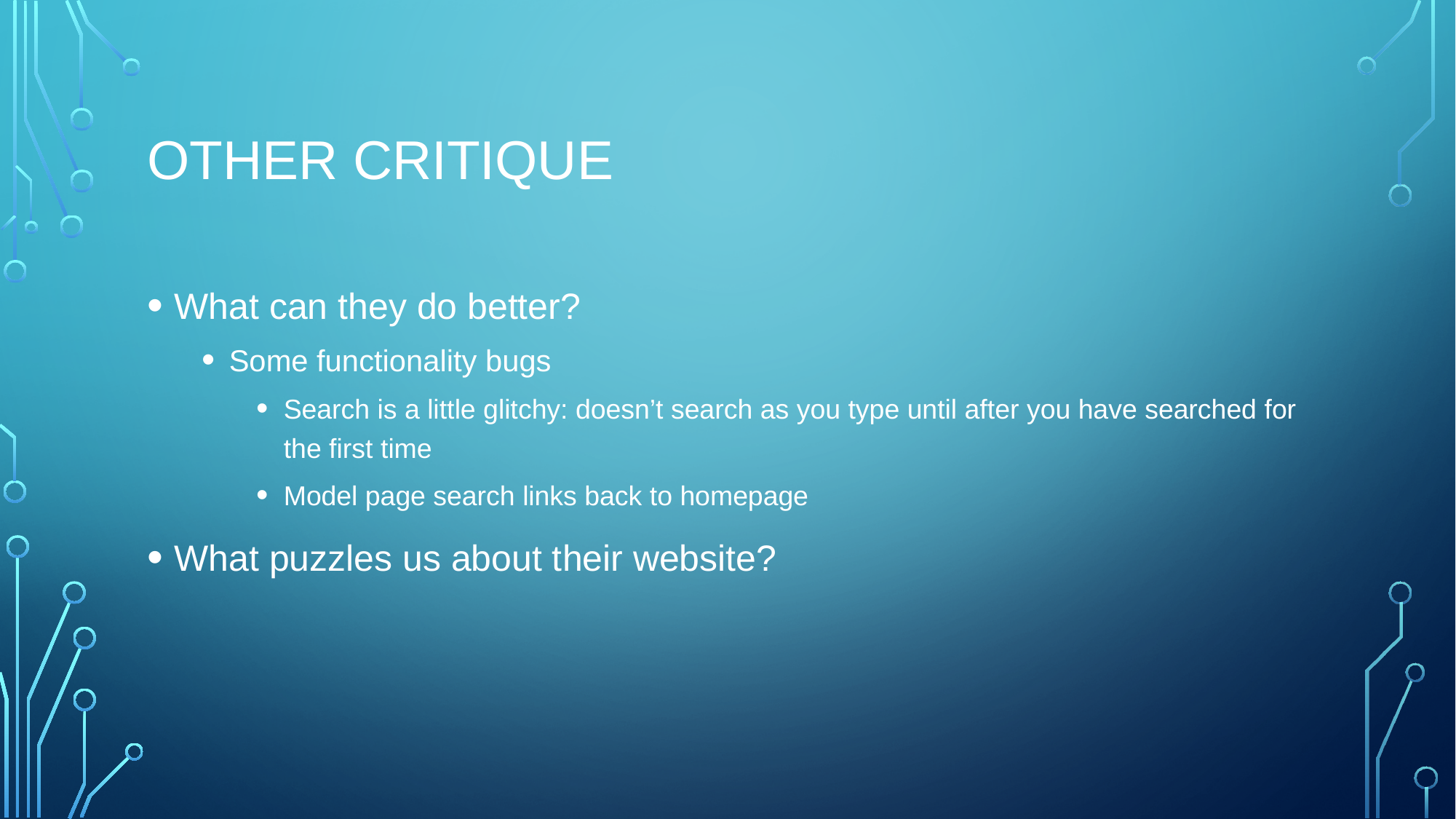

# Other Critique
What can they do better?
Some functionality bugs
Search is a little glitchy: doesn’t search as you type until after you have searched for the first time
Model page search links back to homepage
What puzzles us about their website?